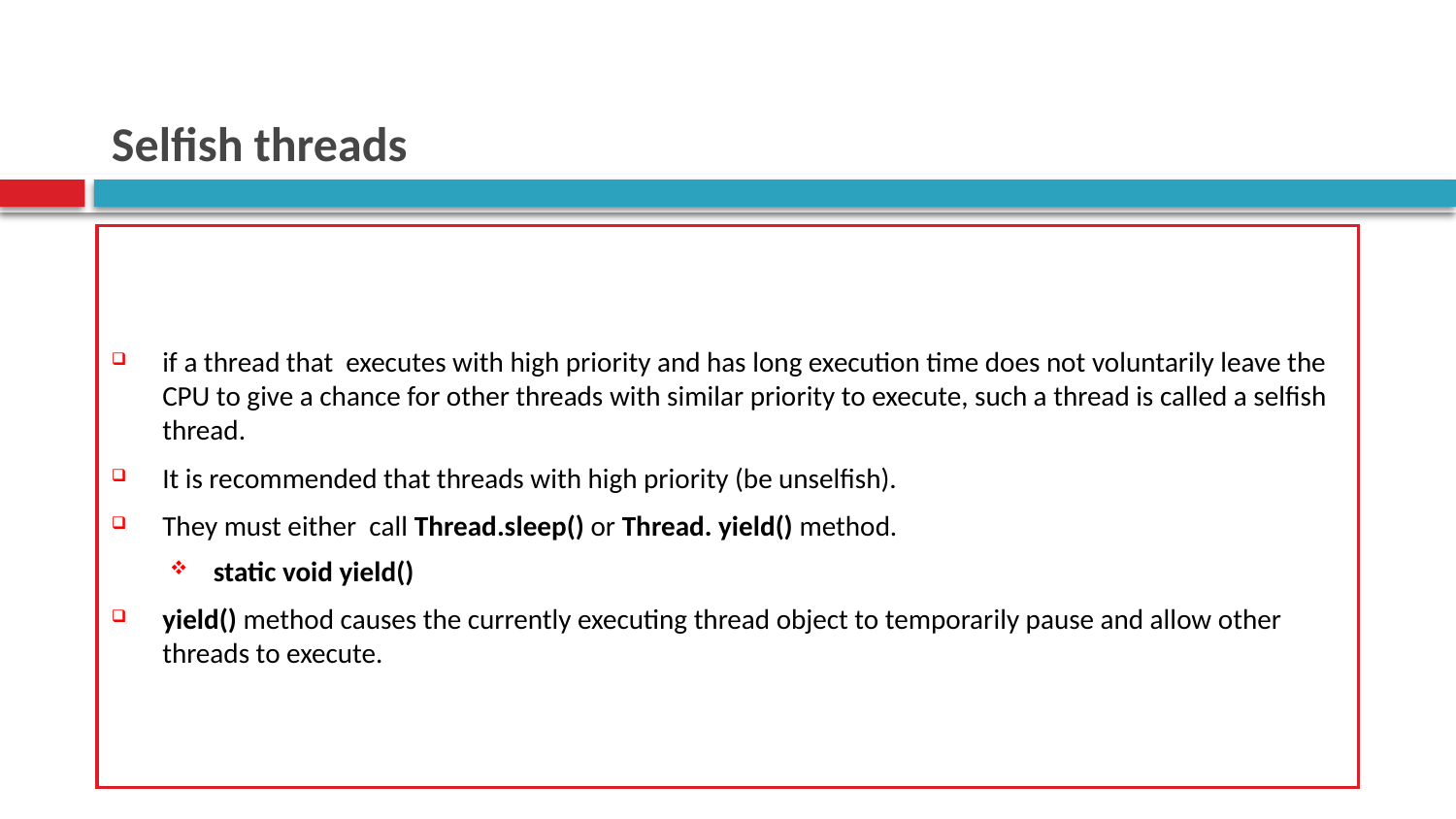

# Selfish threads
if a thread that  executes with high priority and has long execution time does not voluntarily leave the CPU to give a chance for other threads with similar priority to execute, such a thread is called a selfish thread.
It is recommended that threads with high priority (be unselfish).
They must either  call Thread.sleep() or Thread. yield() method.
static void yield()
yield() method causes the currently executing thread object to temporarily pause and allow other threads to execute.